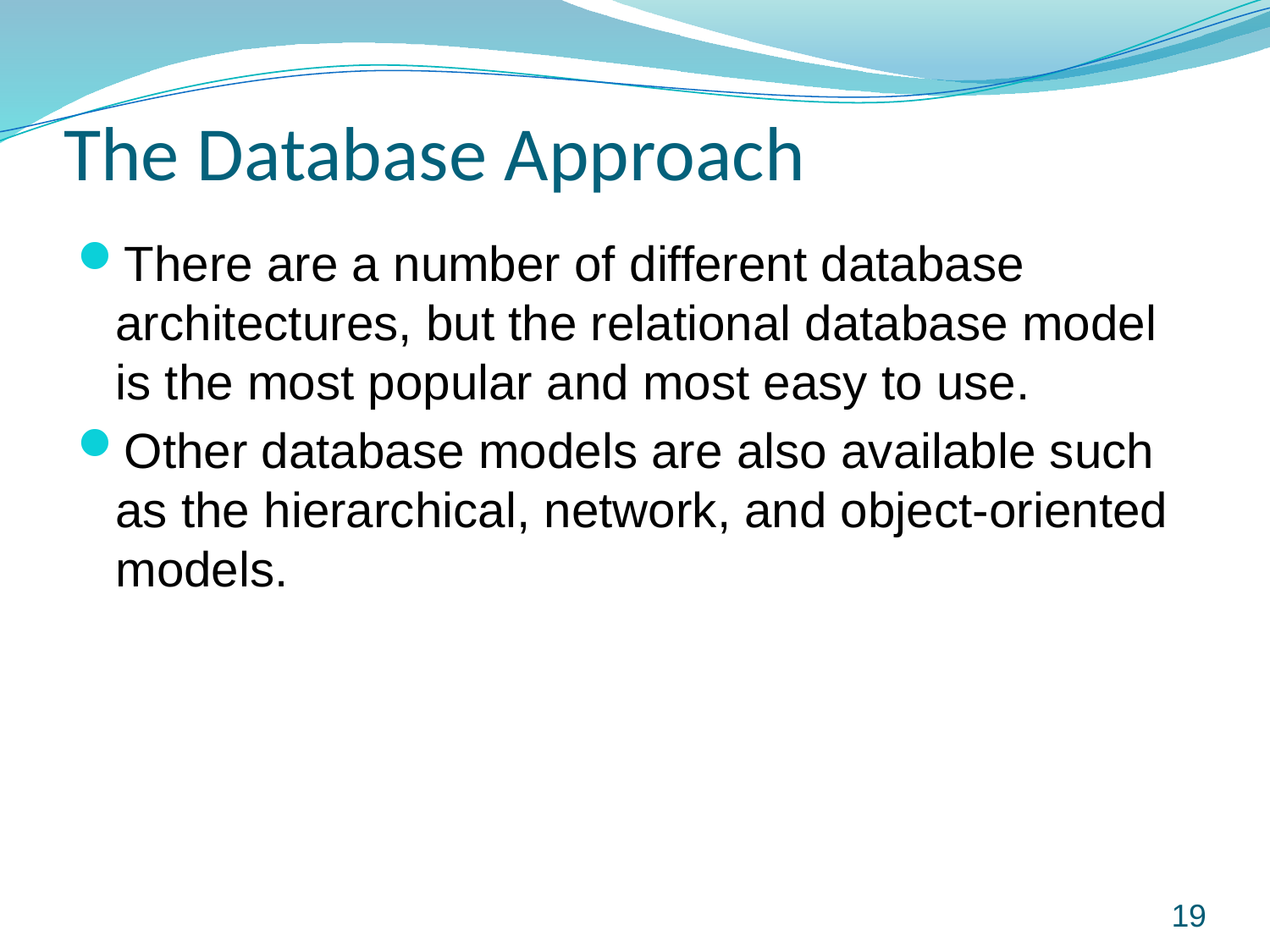

# The Database Approach
There are a number of different database architectures, but the relational database model is the most popular and most easy to use.
Other database models are also available such as the hierarchical, network, and object-oriented models.
19